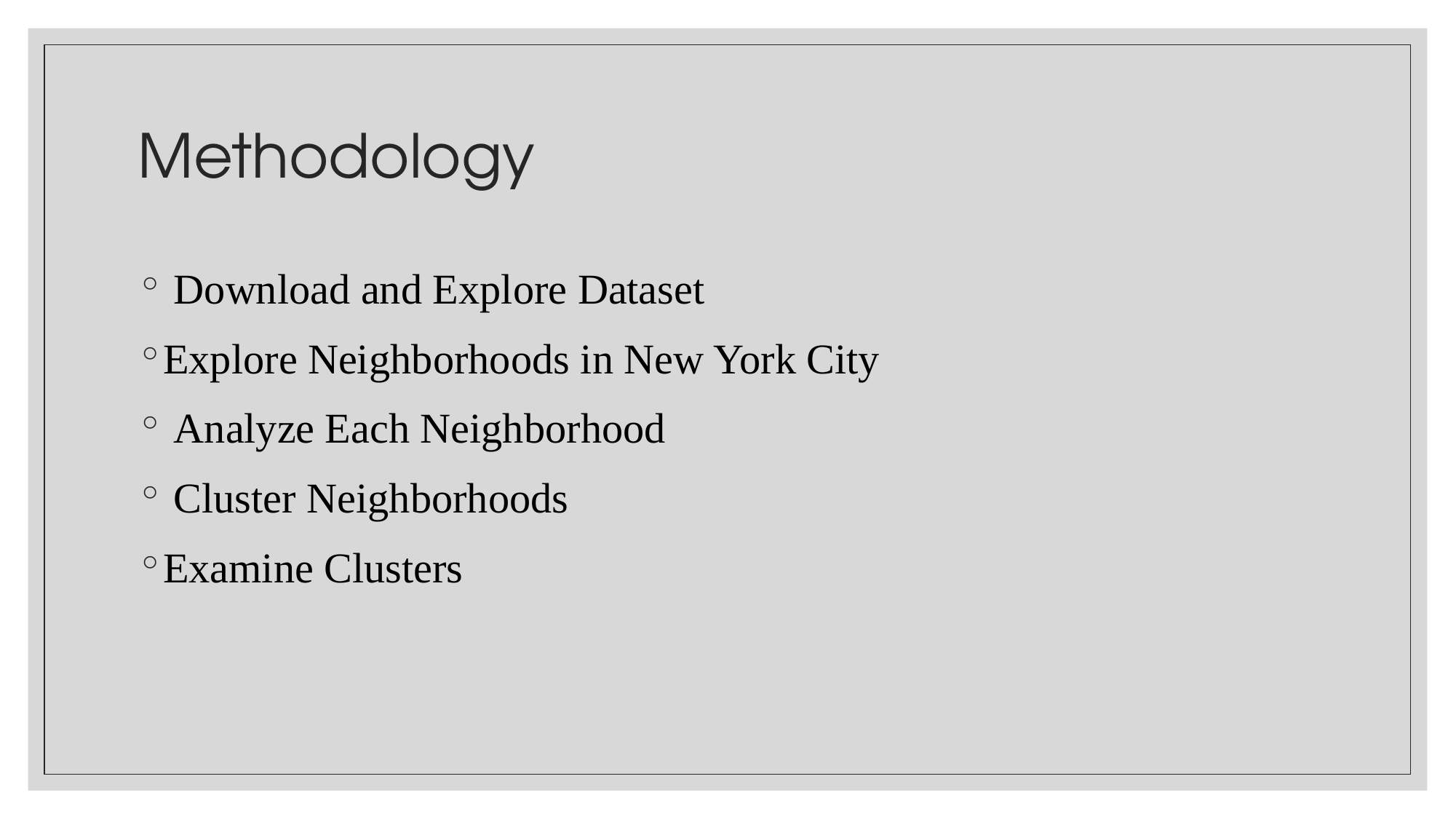

# Methodology
 Download and Explore Dataset
Explore Neighborhoods in New York City
 Analyze Each Neighborhood
 Cluster Neighborhoods
Examine Clusters